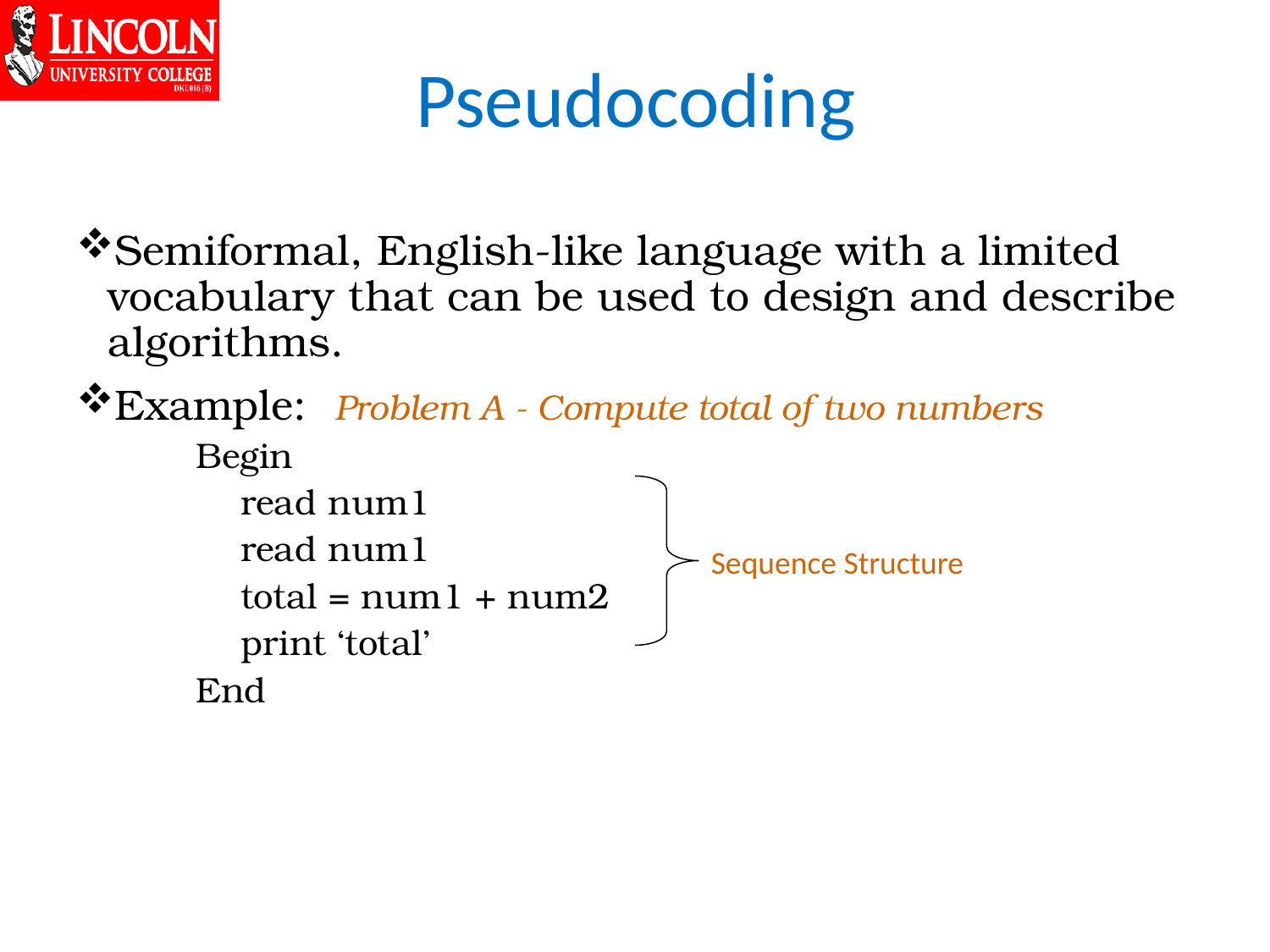

# Pseudocoding
Semiformal, English-like language with a limited vocabulary that can be used to design and describe algorithms.
Example:  Problem A - Compute total of two numbers
     Begin
         read num1
         read num1
         total = num1 + num2
         print ‘total’
     End

Sequence Structure